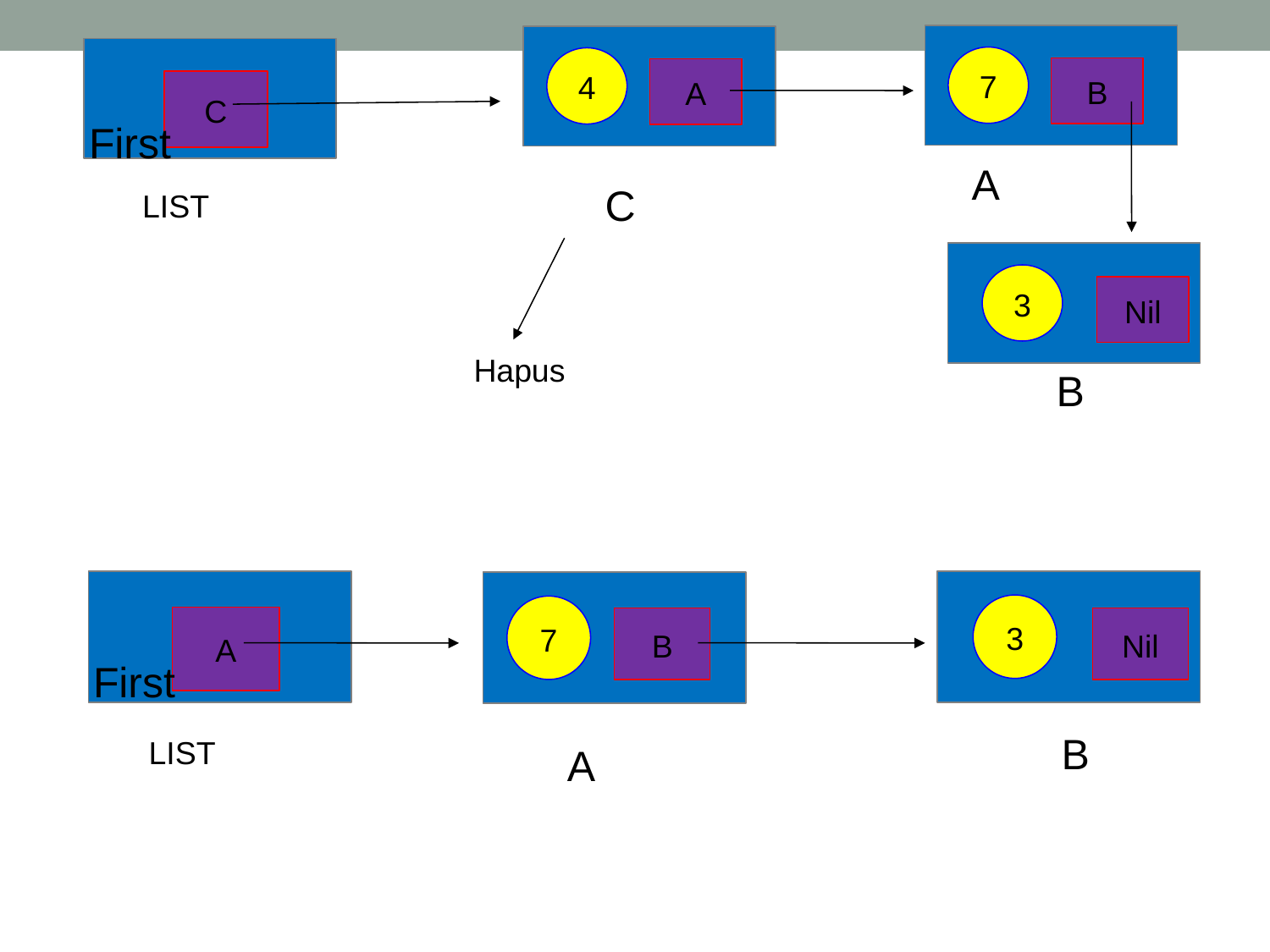

7
4
B
A
C

First
A
C
LIST

3
Nil
B

Hapus

3
7
A
B
Nil

First
B
LIST
A